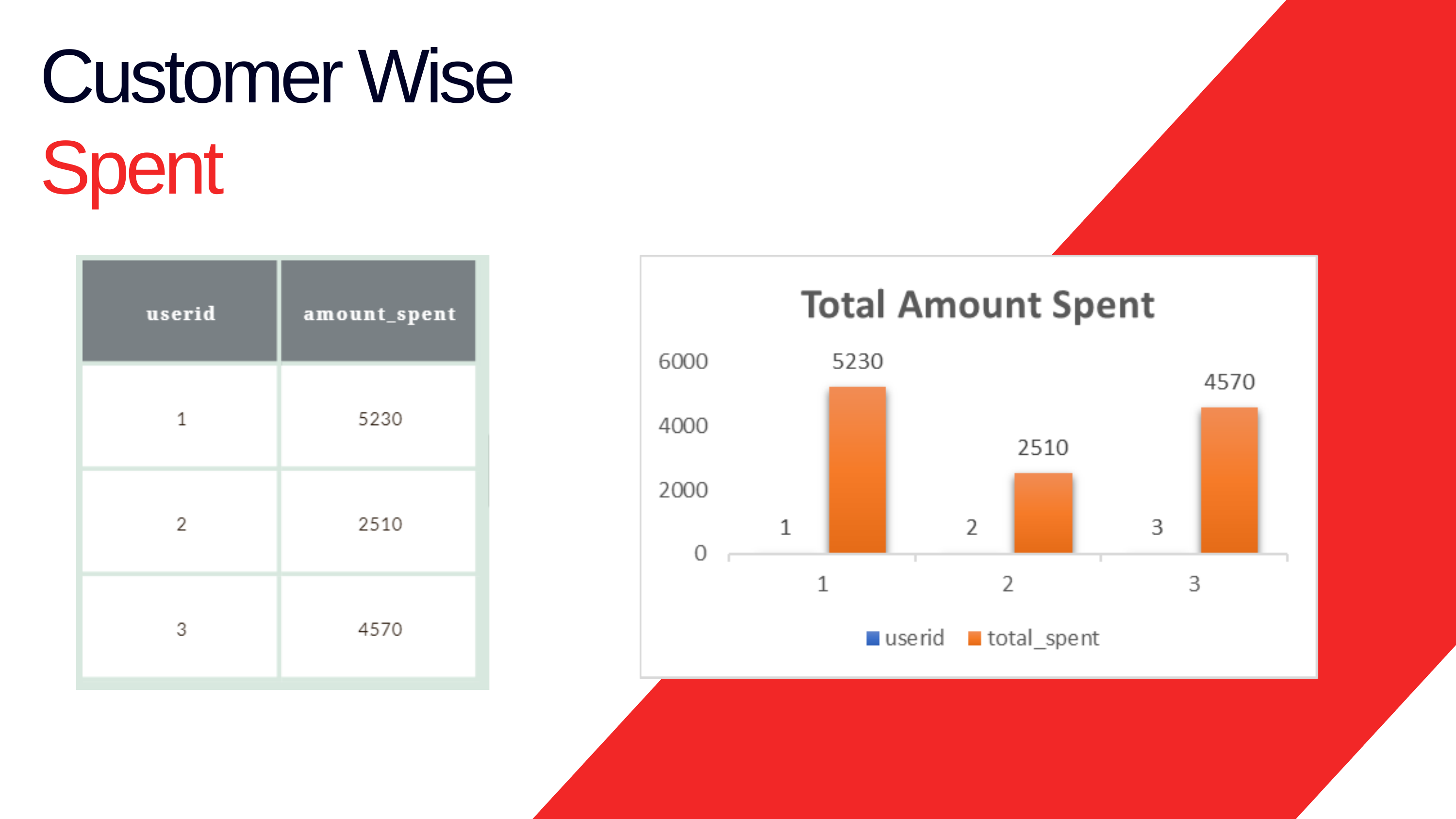

Customer Wise
Spent

03
Express Courier
Ware House
Nam ultricies dui vulputate, ornare dui pulvinar, pretium eros.
Nam ultricies dui vulputate, ornare dui pulvinar, pretium eros.